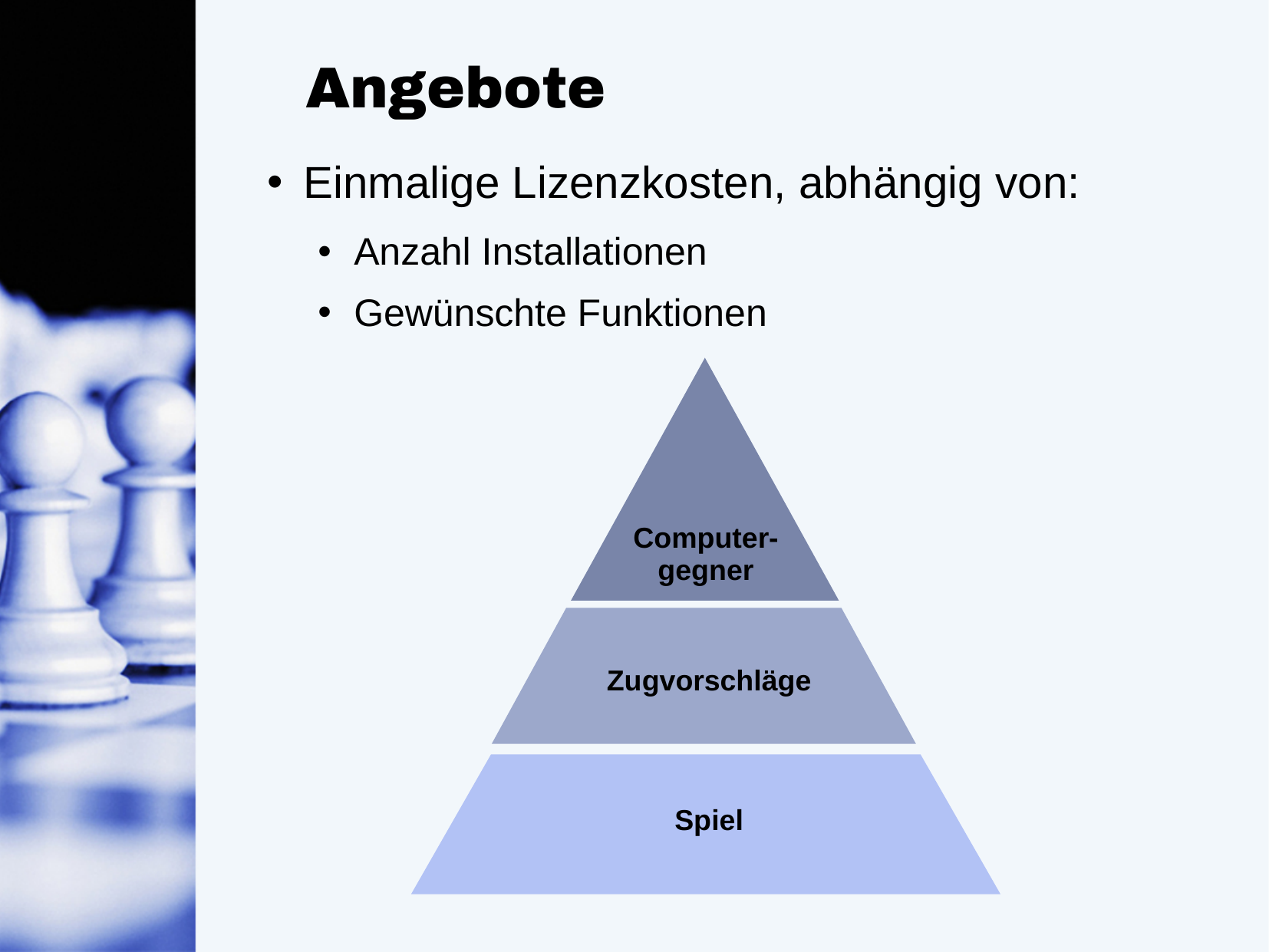

Angebote
Einmalige Lizenzkosten, abhängig von:
Anzahl Installationen
Gewünschte Funktionen

Computer-
gegner

Zugvorschläge

Spiel